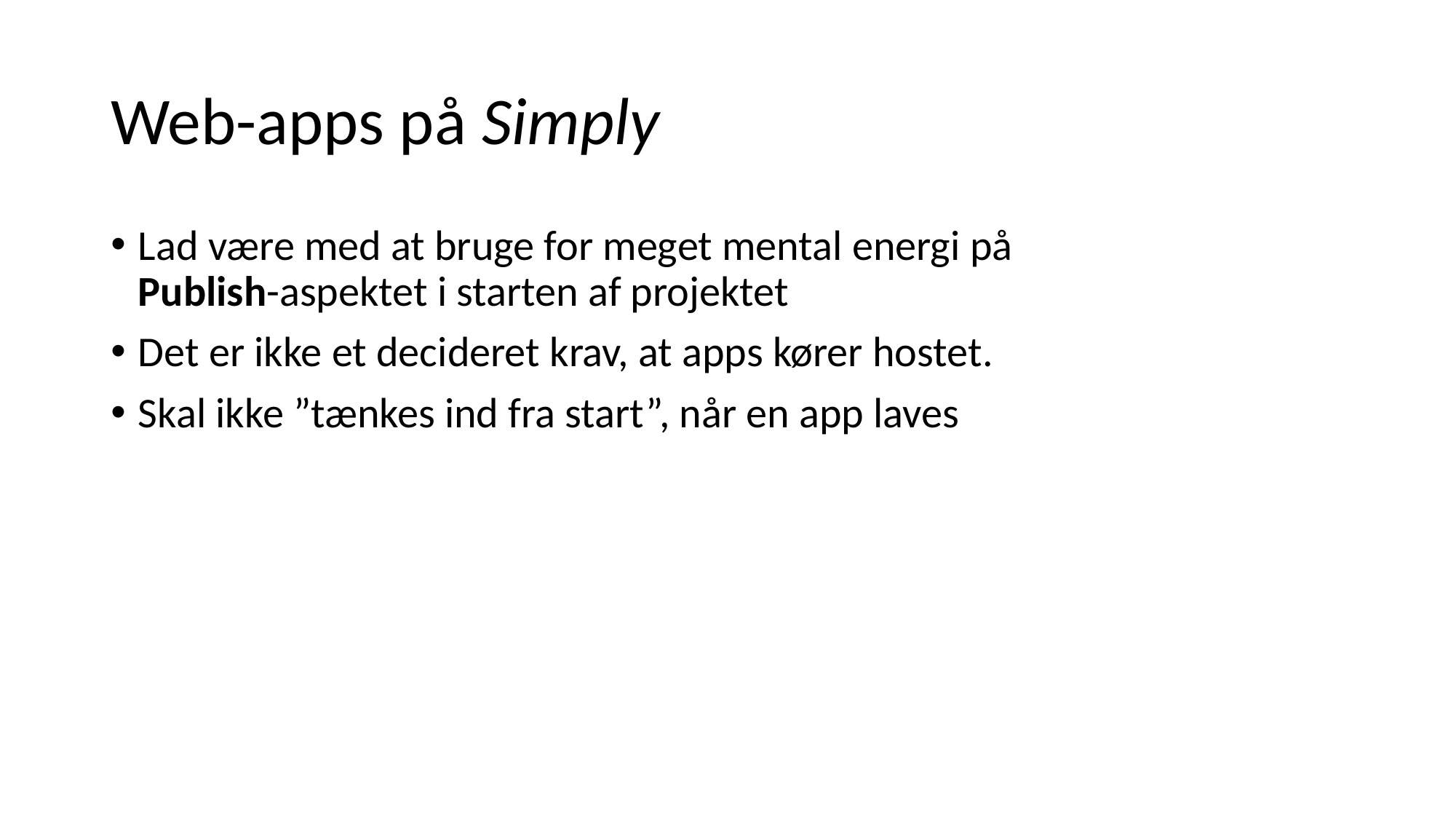

# Web-apps på Simply
Lad være med at bruge for meget mental energi på Publish-aspektet i starten af projektet
Det er ikke et decideret krav, at apps kører hostet.
Skal ikke ”tænkes ind fra start”, når en app laves